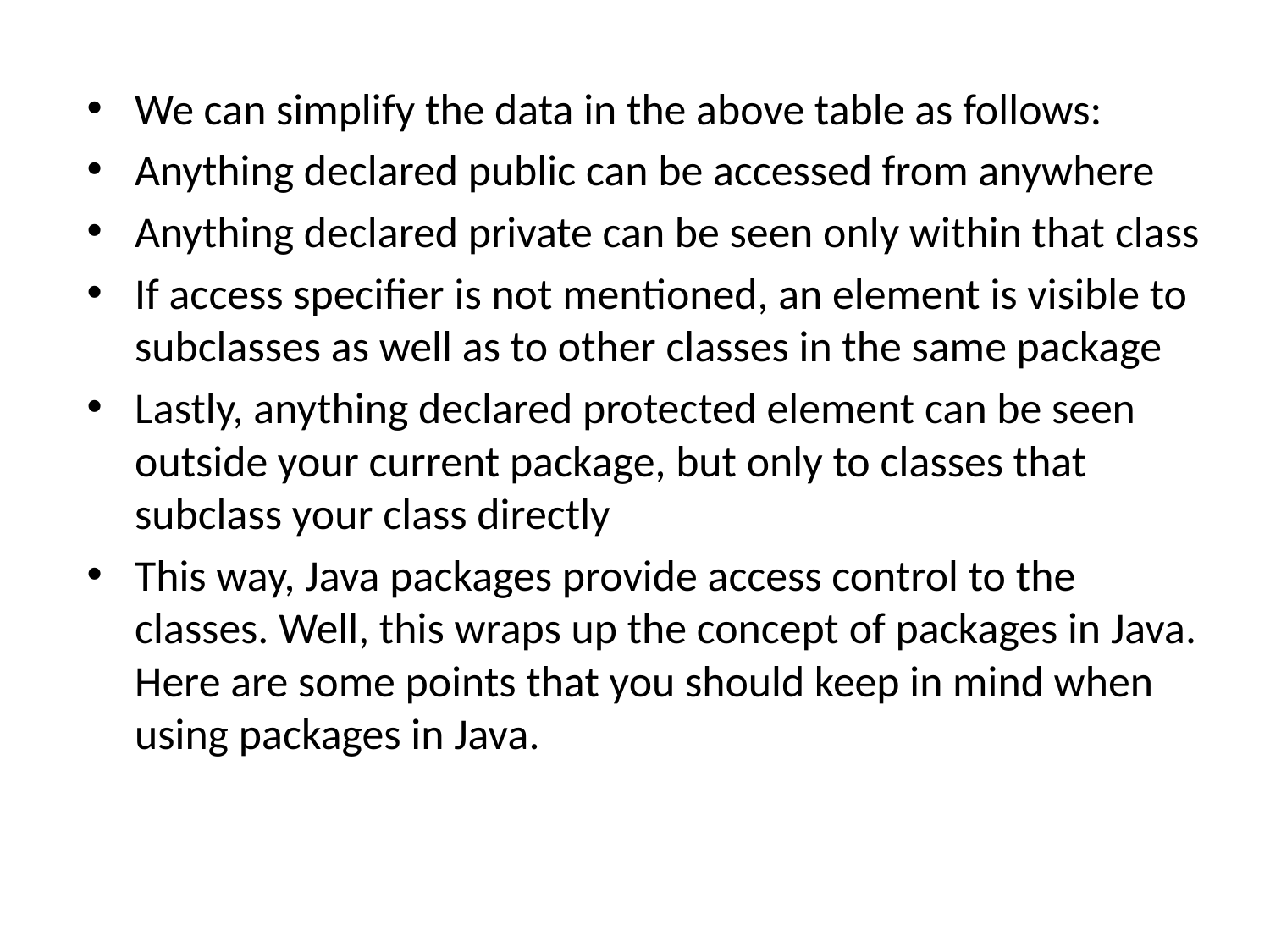

We can simplify the data in the above table as follows:
Anything declared public can be accessed from anywhere
Anything declared private can be seen only within that class
If access specifier is not mentioned, an element is visible to subclasses as well as to other classes in the same package
Lastly, anything declared protected element can be seen outside your current package, but only to classes that subclass your class directly
This way, Java packages provide access control to the classes. Well, this wraps up the concept of packages in Java. Here are some points that you should keep in mind when using packages in Java.